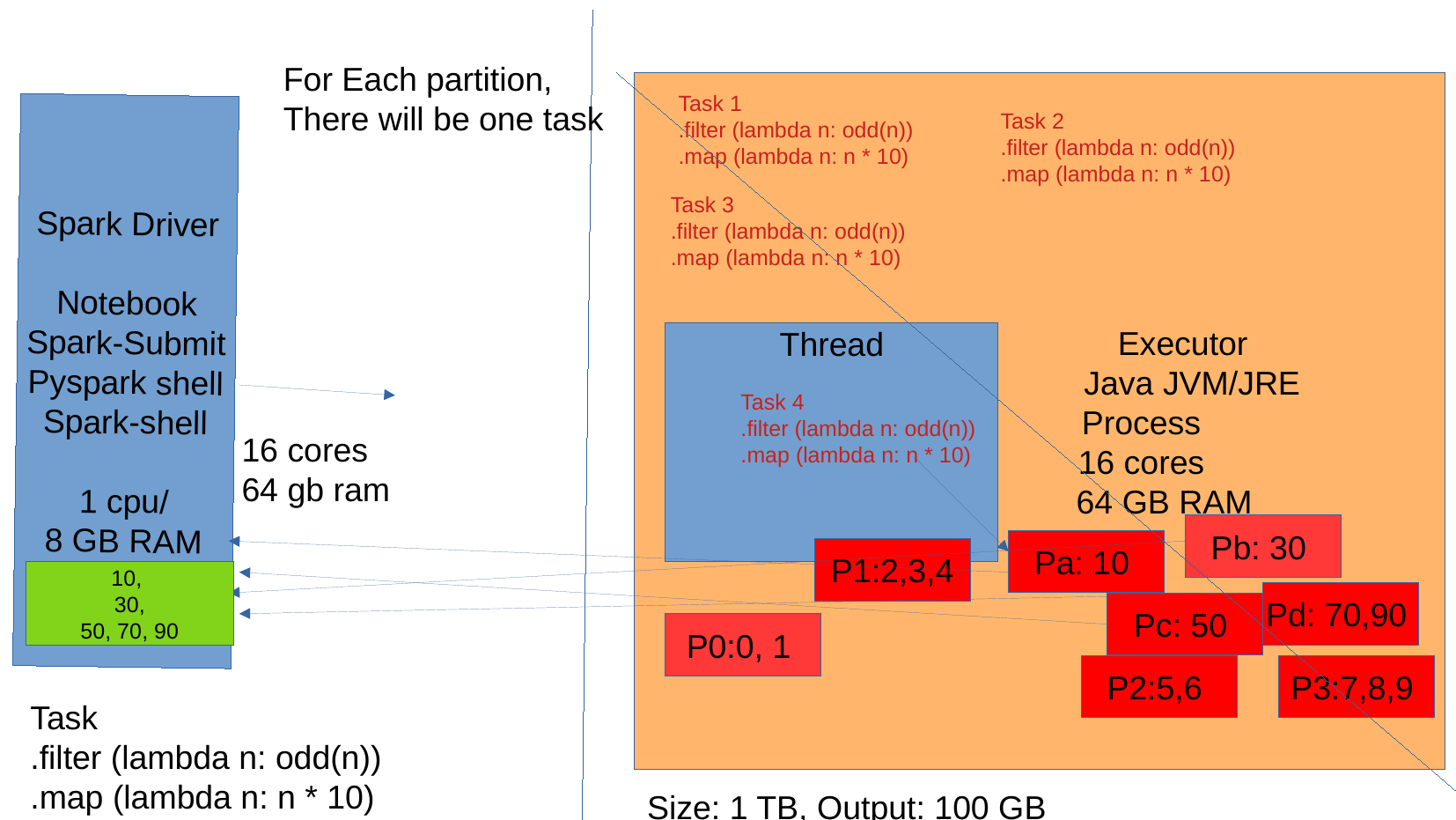

For Each partition,
There will be one task

                               Executor
                                 Java JVM/JRE
                      Process
                      16 cores
                           64 GB RAM
Task 1
.filter (lambda n: odd(n))
.map (lambda n: n * 10)
Spark Driver

Notebook
Spark-Submit
Pyspark shell
Spark-shell

1 cpu/
8 GB RAM
Task 2
.filter (lambda n: odd(n))
.map (lambda n: n * 10)
Task 3
.filter (lambda n: odd(n))
.map (lambda n: n * 10)
Thread

Task 4
.filter (lambda n: odd(n))
.map (lambda n: n * 10)

16 cores
64 gb ram

Pb: 30
Pa: 10
P1:2,3,4

10,
30,
50, 70, 90

Pd: 70,90

Pc: 50
P0:0, 1
P2:5,6
P3:7,8,9
Task
.filter (lambda n: odd(n))
.map (lambda n: n * 10)
Size: 1 TB, Output: 100 GB